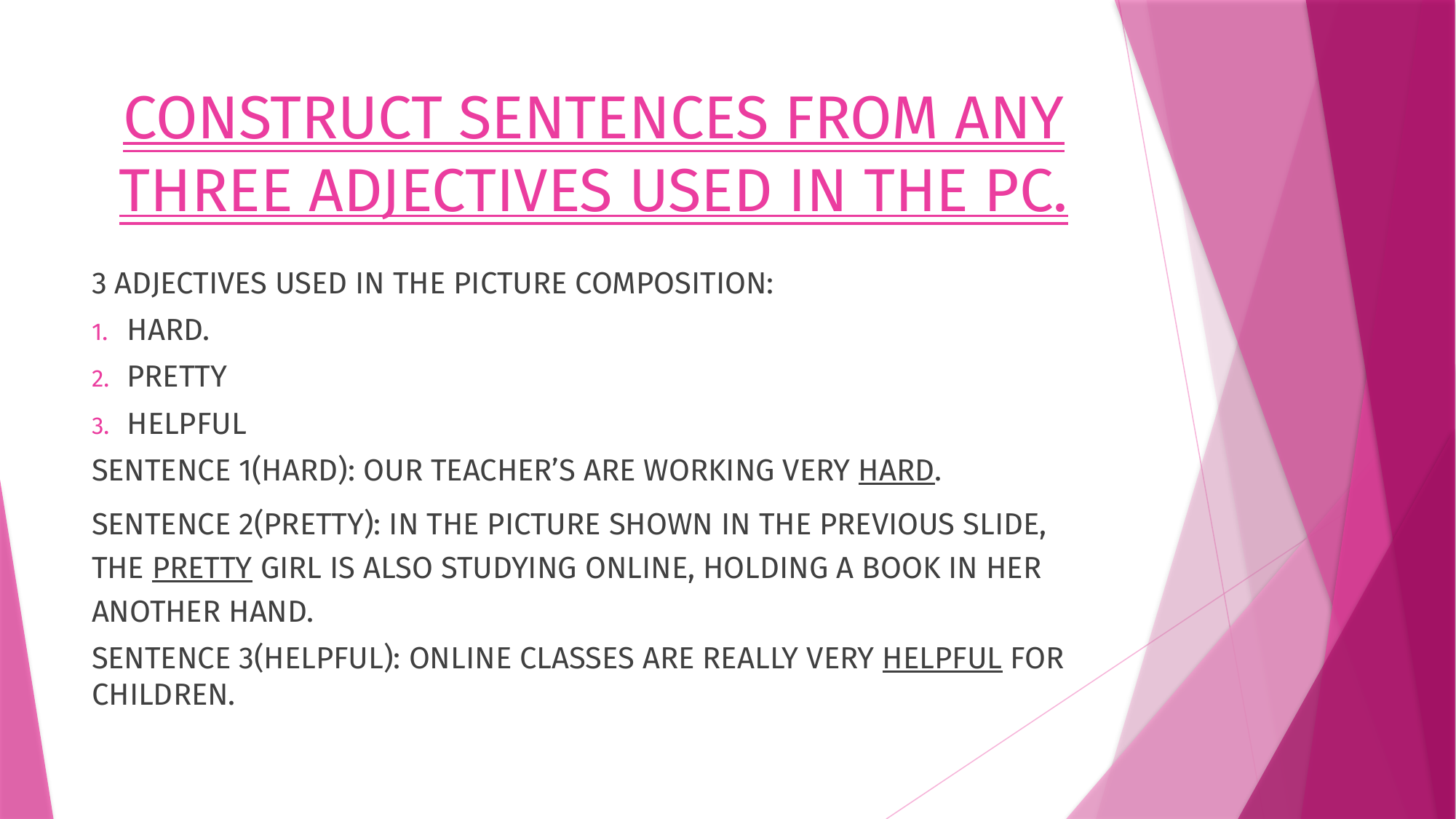

# CONSTRUCT SENTENCES FROM ANY THREE ADJECTIVES USED IN THE PC.
3 ADJECTIVES USED IN THE PICTURE COMPOSITION:
HARD.
PRETTY
HELPFUL
SENTENCE 1(HARD): OUR TEACHER’S ARE WORKING VERY HARD.
SENTENCE 2(PRETTY): IN THE PICTURE SHOWN IN THE PREVIOUS SLIDE, THE PRETTY GIRL IS ALSO STUDYING ONLINE, HOLDING A BOOK IN HER ANOTHER HAND.
SENTENCE 3(HELPFUL): ONLINE CLASSES ARE REALLY VERY HELPFUL FOR CHILDREN.